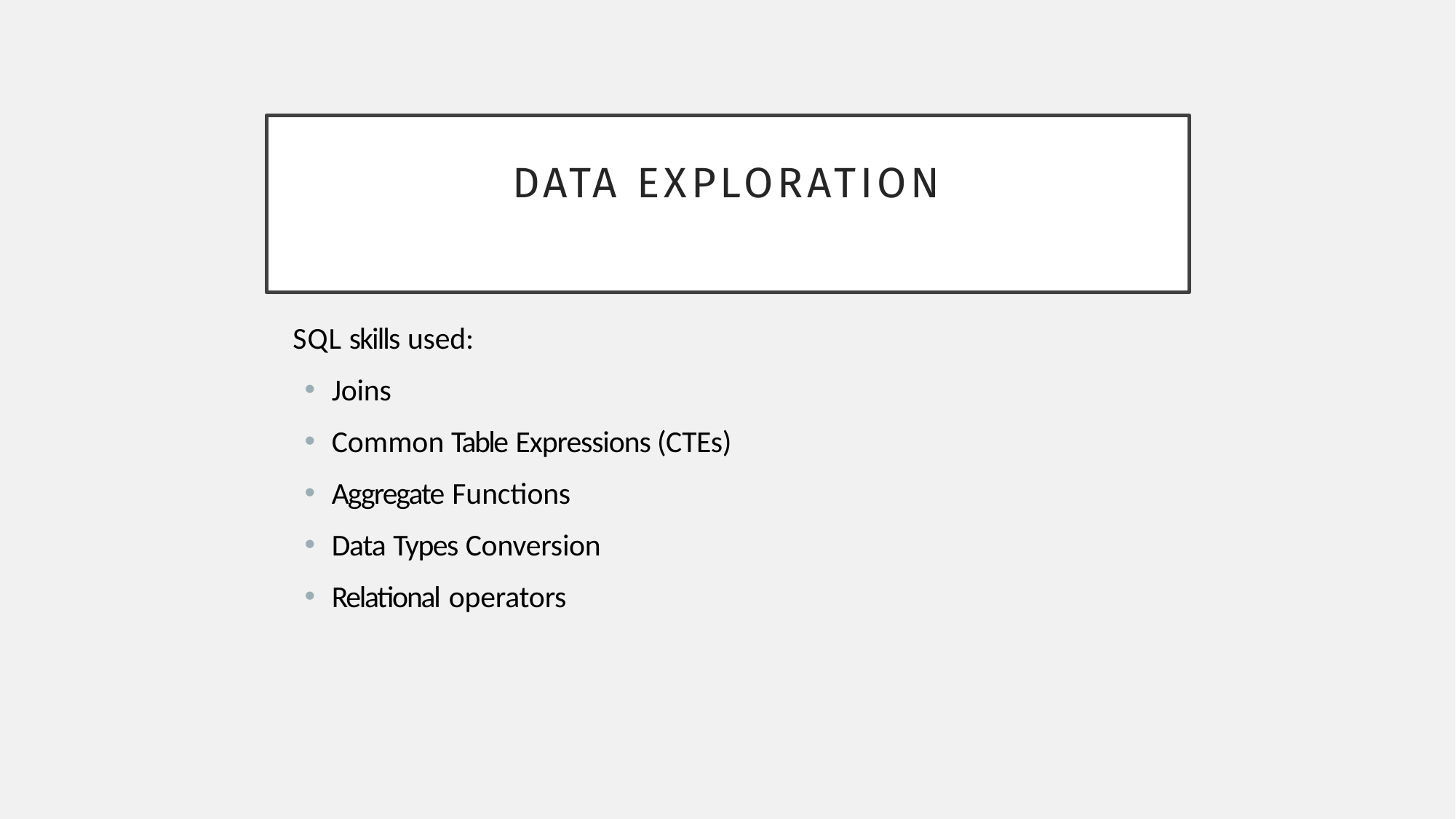

# DATA EXPLORATION
  SQL skills used:
Joins
Common Table Expressions (CTEs)
Aggregate Functions
Data Types Conversion
Relational operators